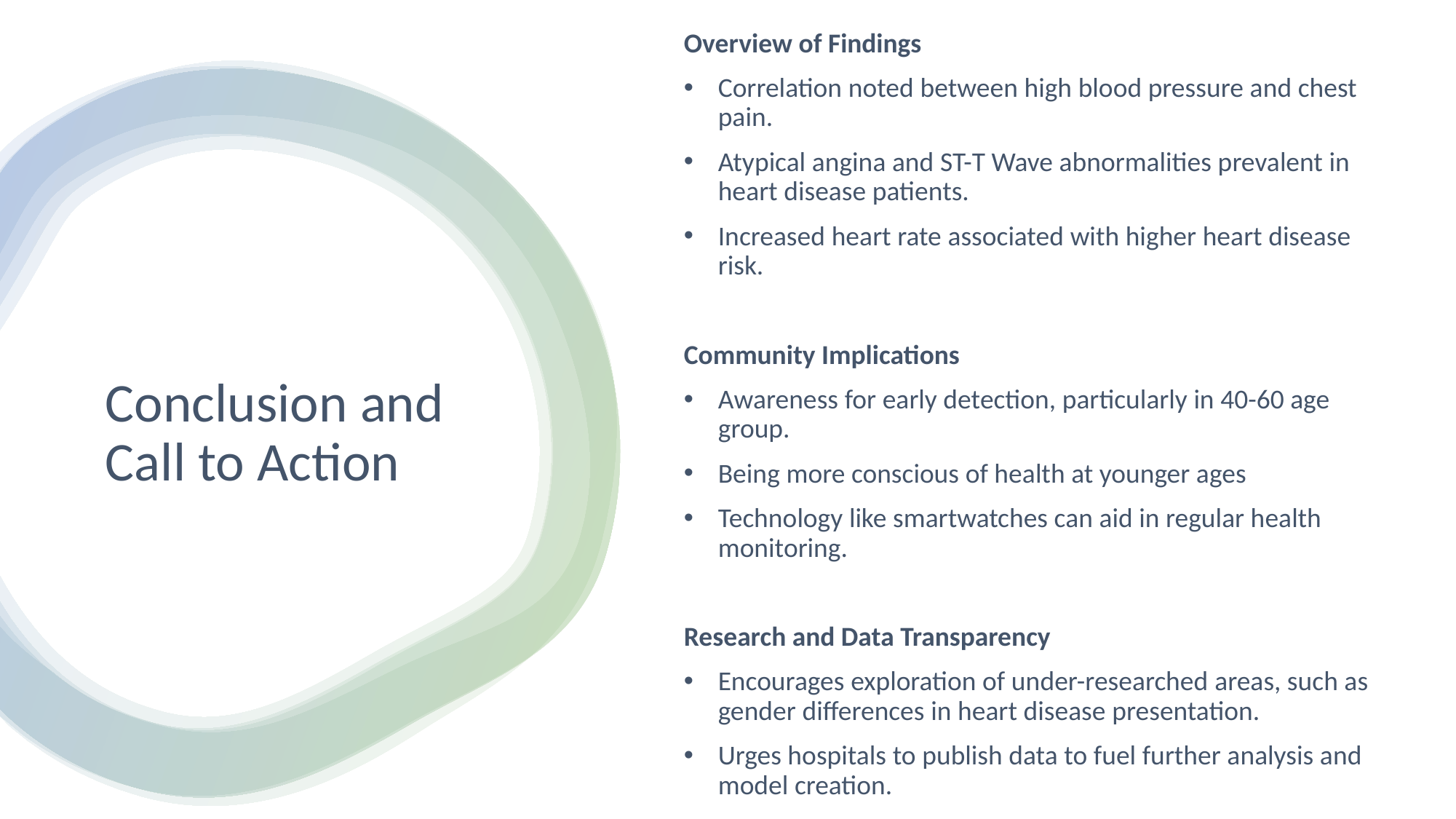

Overview of Findings
Correlation noted between high blood pressure and chest pain.
Atypical angina and ST-T Wave abnormalities prevalent in heart disease patients.
Increased heart rate associated with higher heart disease risk.

Community Implications
Awareness for early detection, particularly in 40-60 age group.
Being more conscious of health at younger ages
Technology like smartwatches can aid in regular health monitoring.

Research and Data Transparency
Encourages exploration of under-researched areas, such as gender differences in heart disease presentation.
Urges hospitals to publish data to fuel further analysis and model creation.

# Conclusion and Call to Action